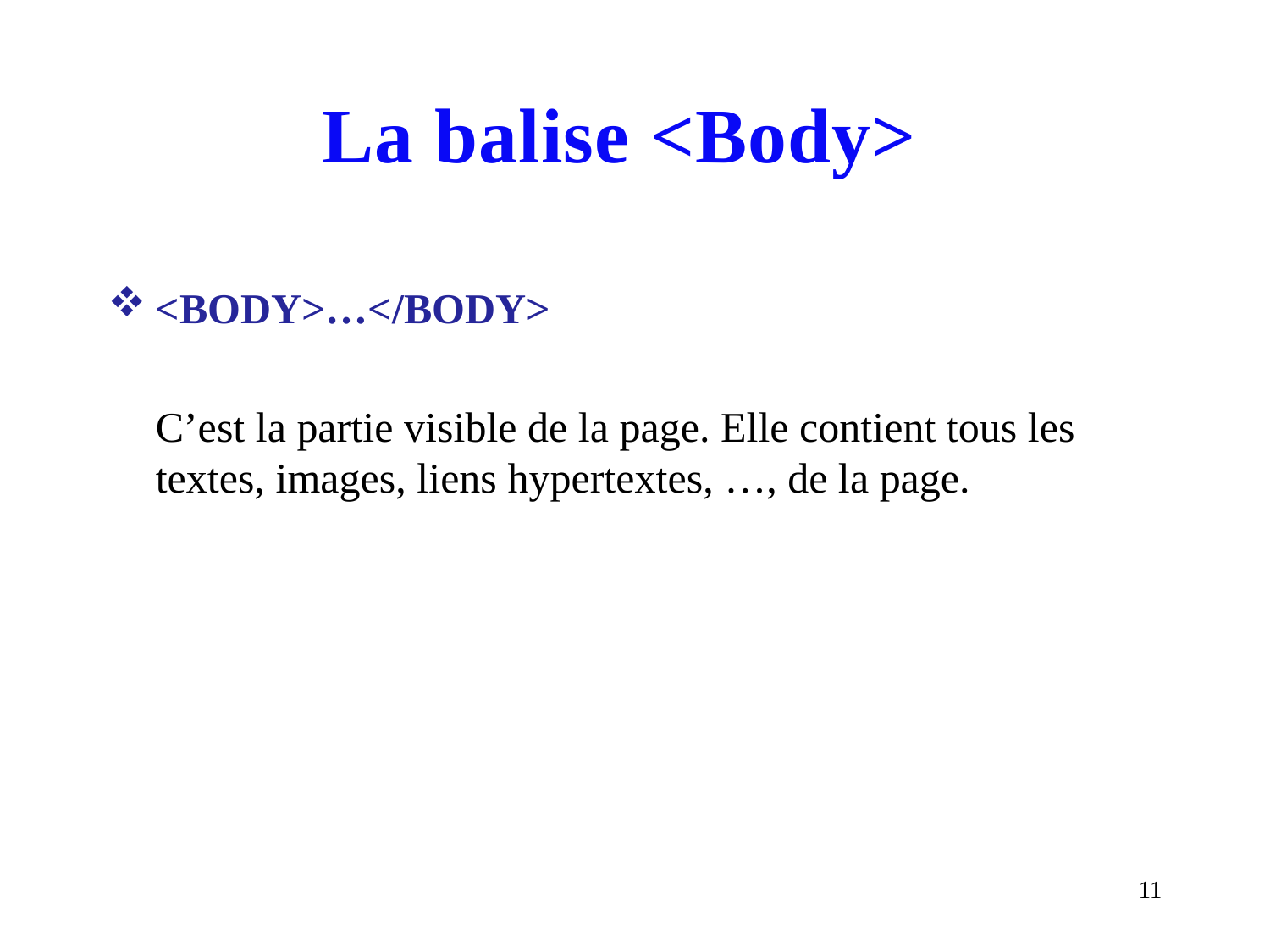

La balise <Body>
<BODY>…</BODY>

	C’est la partie visible de la page. Elle contient tous les textes, images, liens hypertextes, …, de la page.

11